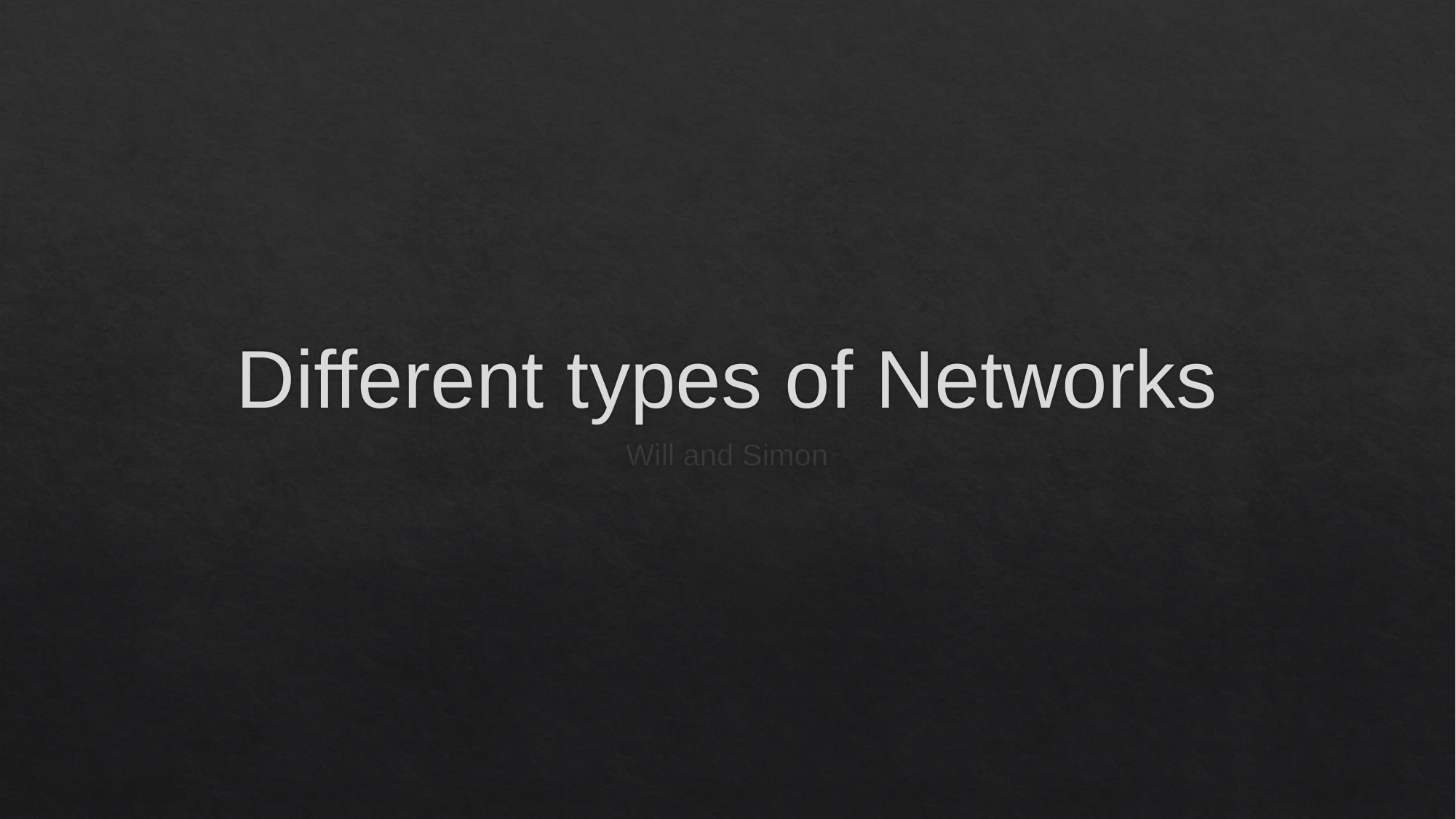

# Different types of Networks
Will and Simon